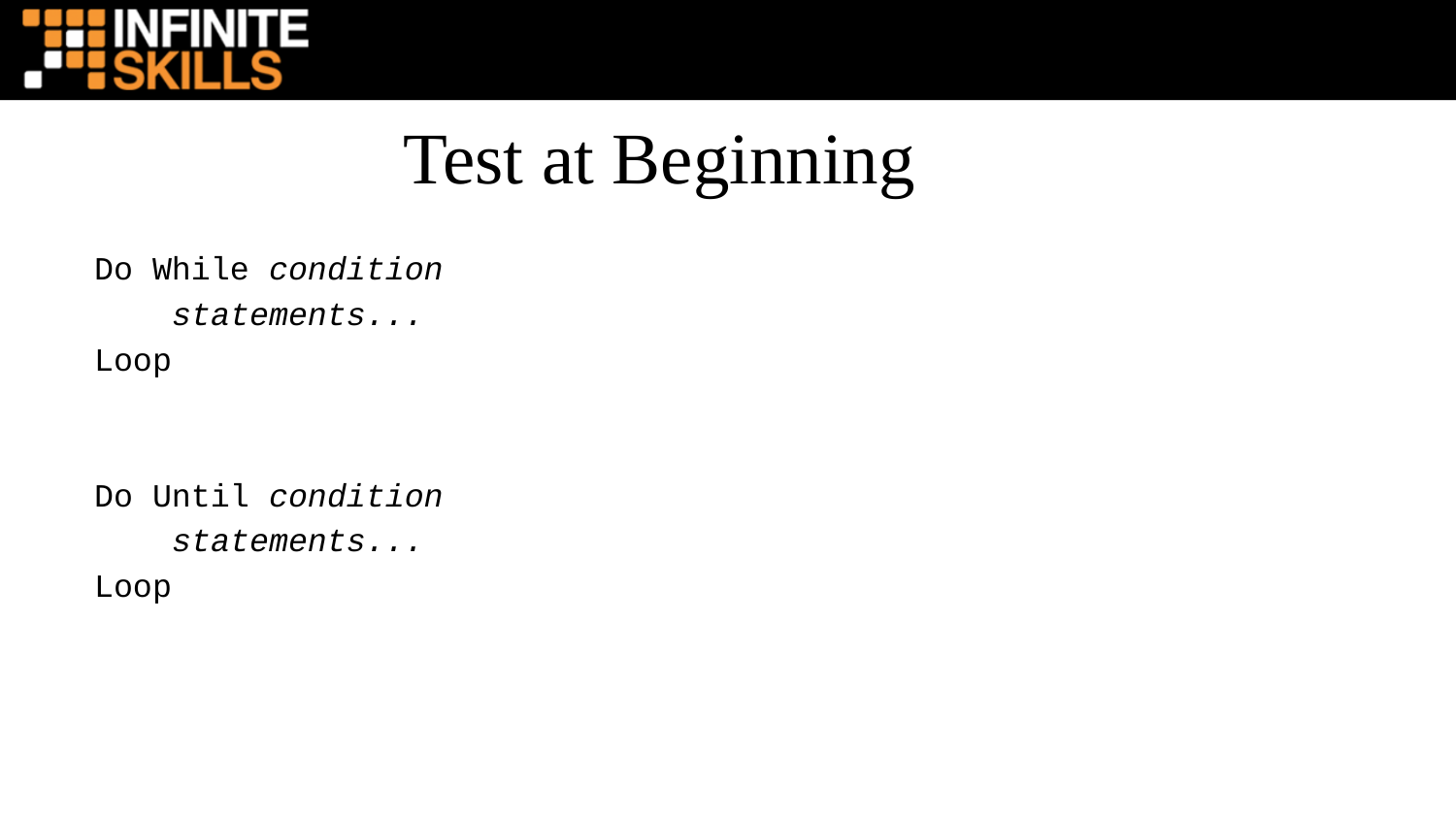

Test at Beginning
Do While condition
    statements...
Loop

Do Until condition
    statements...
Loop